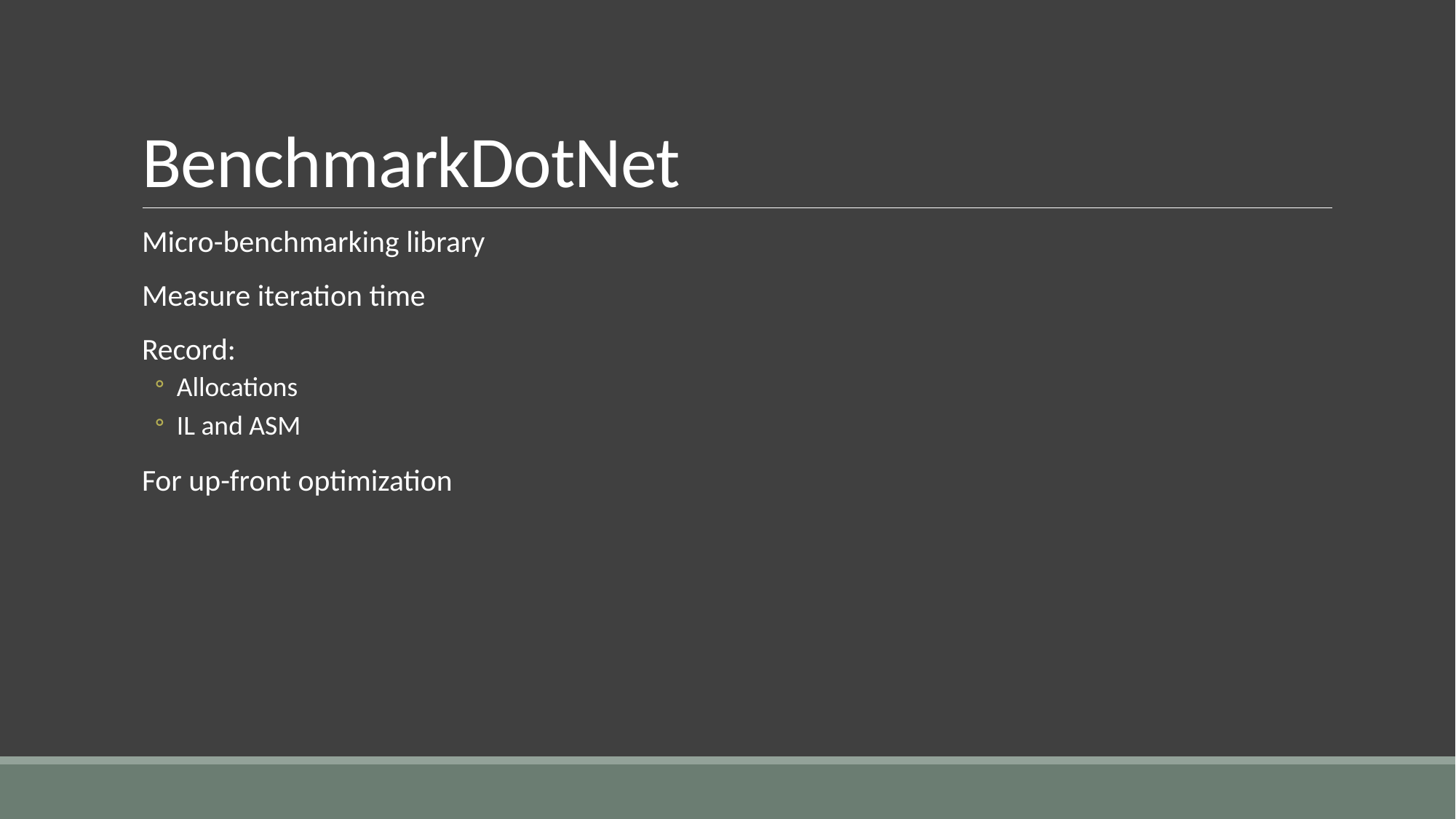

# BenchmarkDotNet
Micro-benchmarking library
Measure iteration time
Record:
Allocations
IL and ASM
For up-front optimization